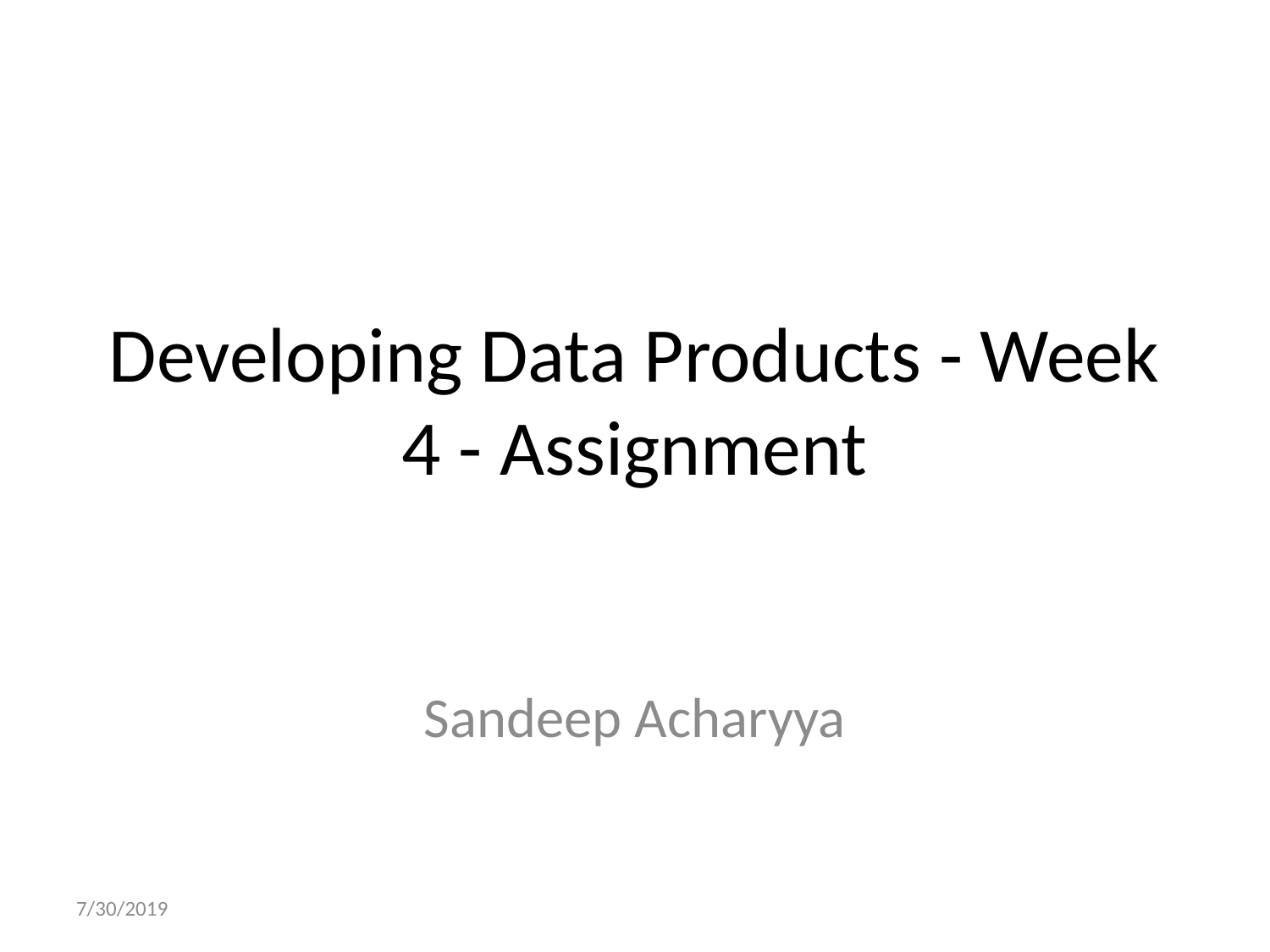

# Developing Data Products - Week 4 - Assignment
Sandeep Acharyya
7/30/2019